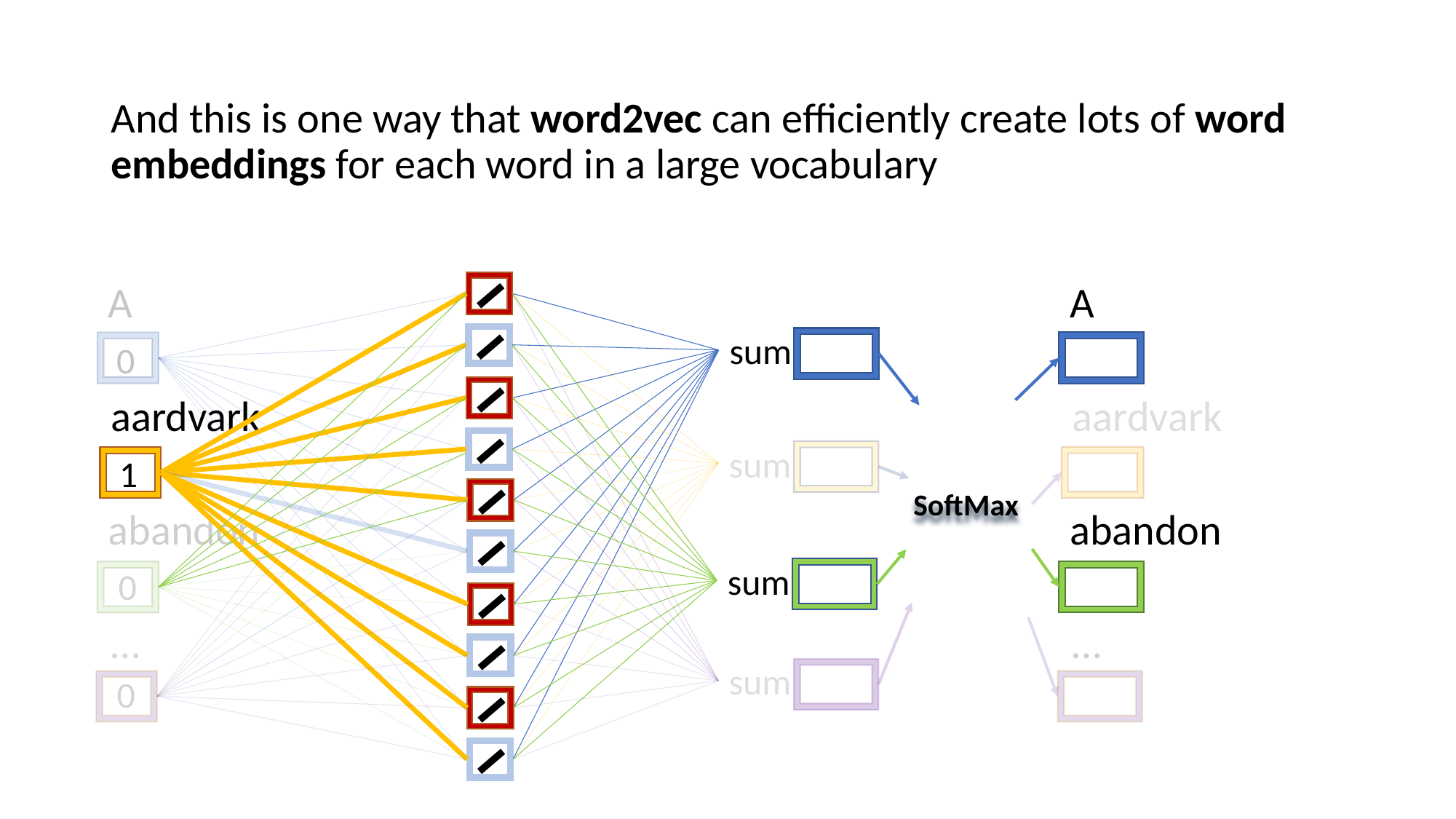

And this is one way that word2vec can efficiently create lots of word embeddings for each word in a large vocabulary
A
A

sum

0

aardvark
aardvark

sum

1

SoftMax
abandon
abandon

sum
0

…
…

sum

0